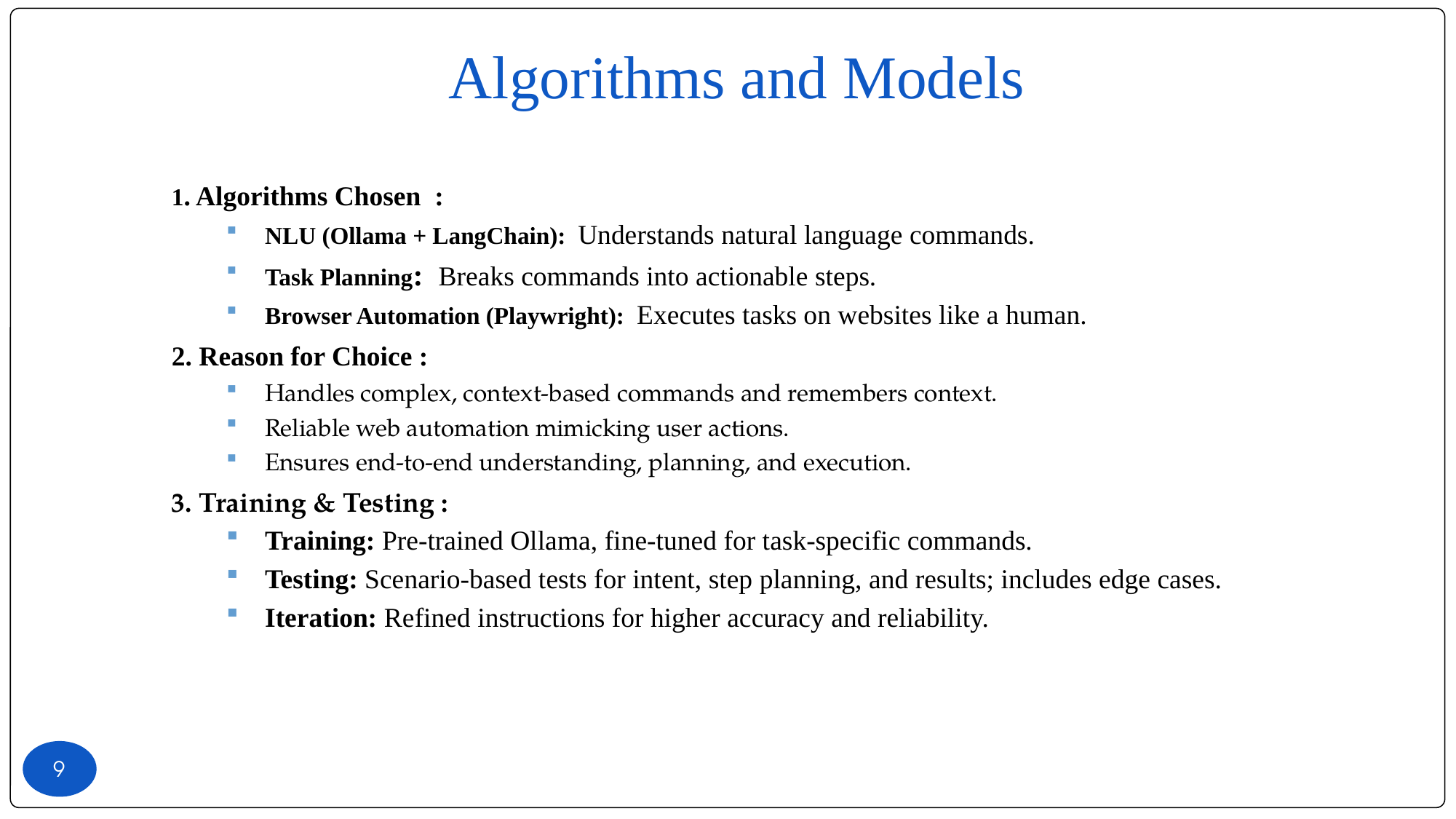

Algorithms and Models
1. Algorithms Chosen  :
NLU (Ollama + LangChain):  Understands natural language commands.
Task Planning:  Breaks commands into actionable steps.
Browser Automation (Playwright):  Executes tasks on websites like a human.
2. Reason for Choice :
Handles complex, context-based commands and remembers context.
Reliable web automation mimicking user actions.
Ensures end-to-end understanding, planning, and execution.
3. Training & Testing :
Training: Pre-trained Ollama, fine-tuned for task-specific commands.
Testing: Scenario-based tests for intent, step planning, and results; includes edge cases.
Iteration: Refined instructions for higher accuracy and reliability.

9